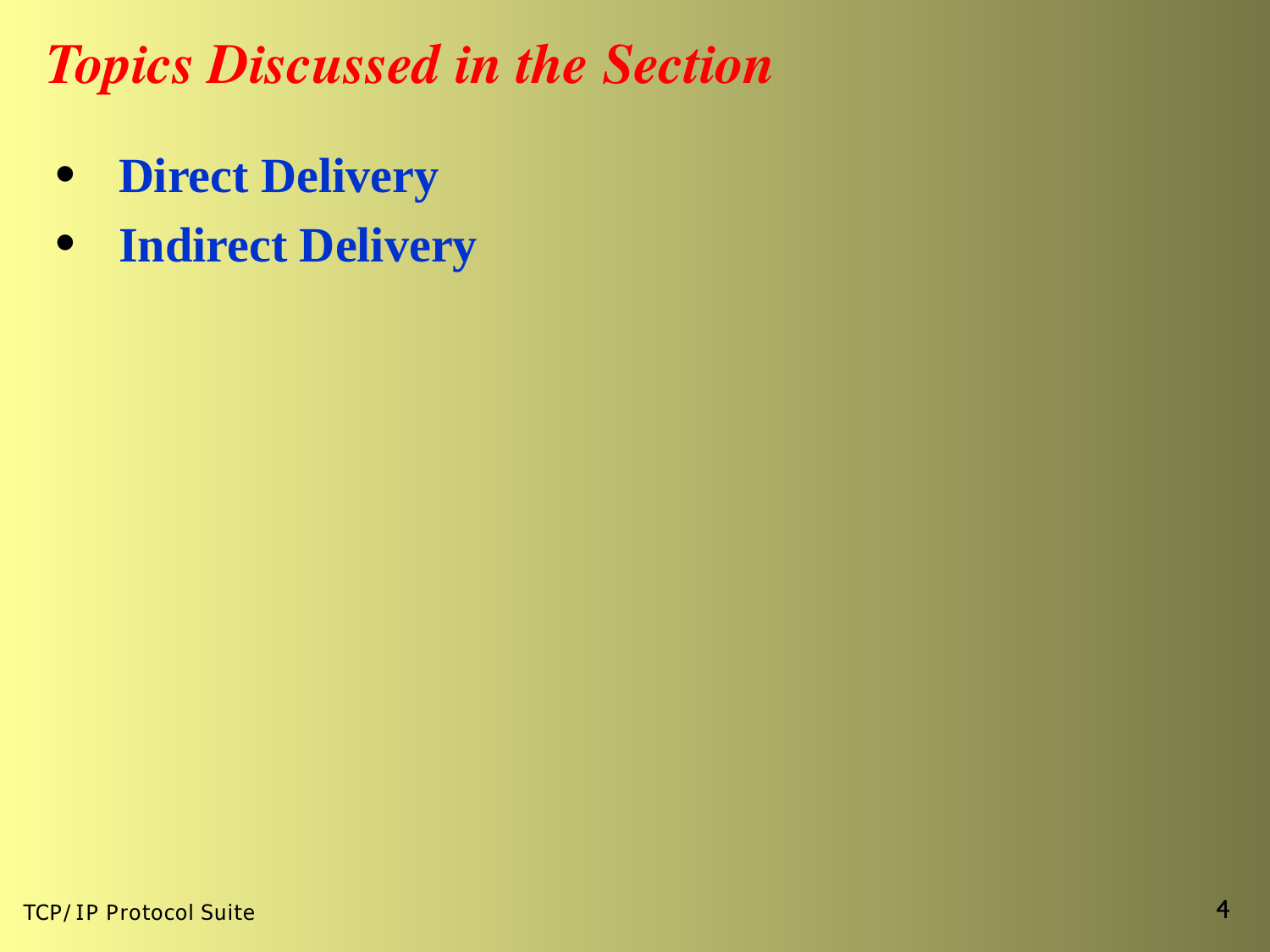

Topics Discussed in the Section
Direct Delivery
Indirect Delivery
4
TCP/IP Protocol Suite